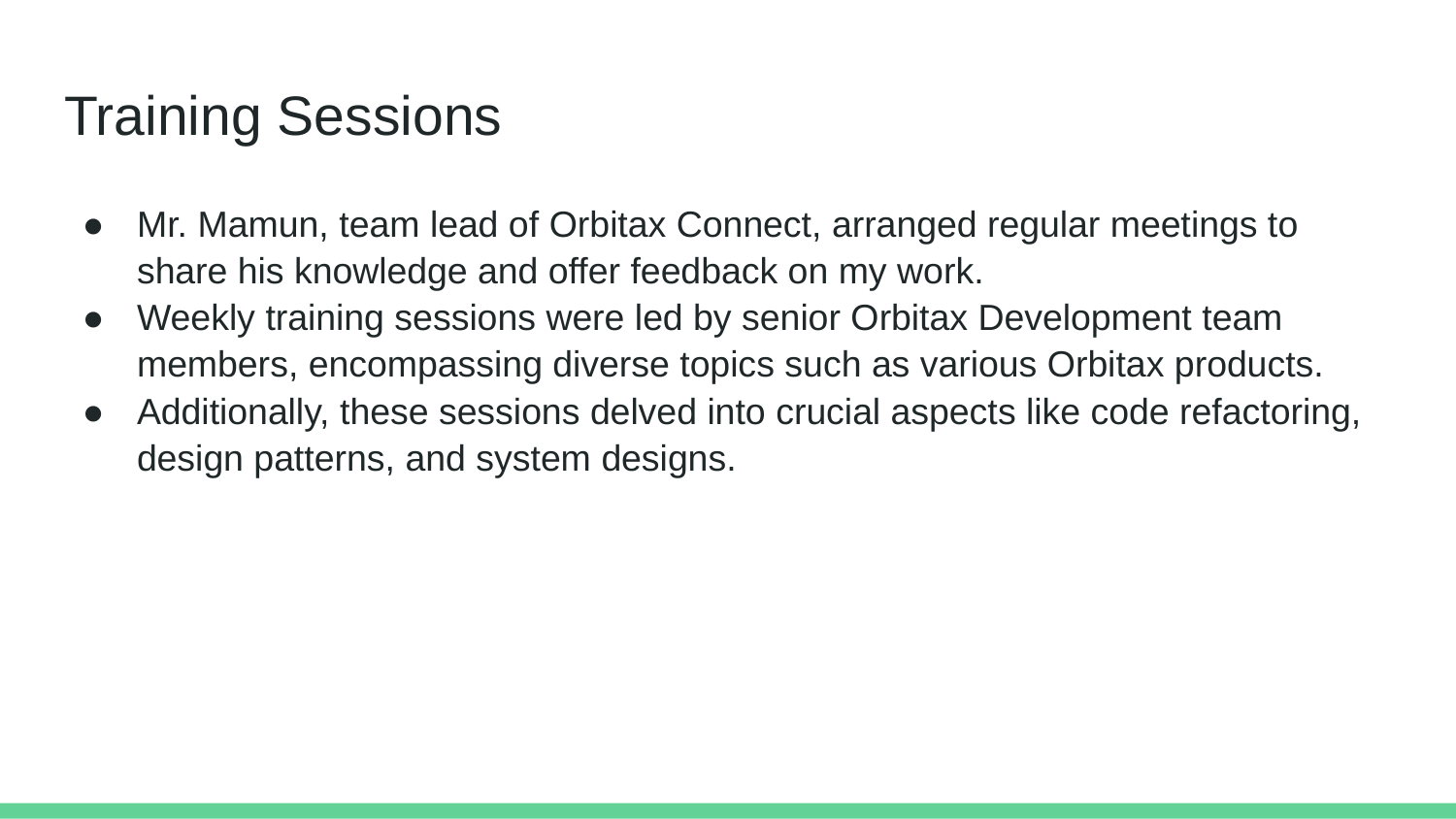

# Training Sessions
Mr. Mamun, team lead of Orbitax Connect, arranged regular meetings to share his knowledge and offer feedback on my work.
Weekly training sessions were led by senior Orbitax Development team members, encompassing diverse topics such as various Orbitax products.
Additionally, these sessions delved into crucial aspects like code refactoring, design patterns, and system designs.